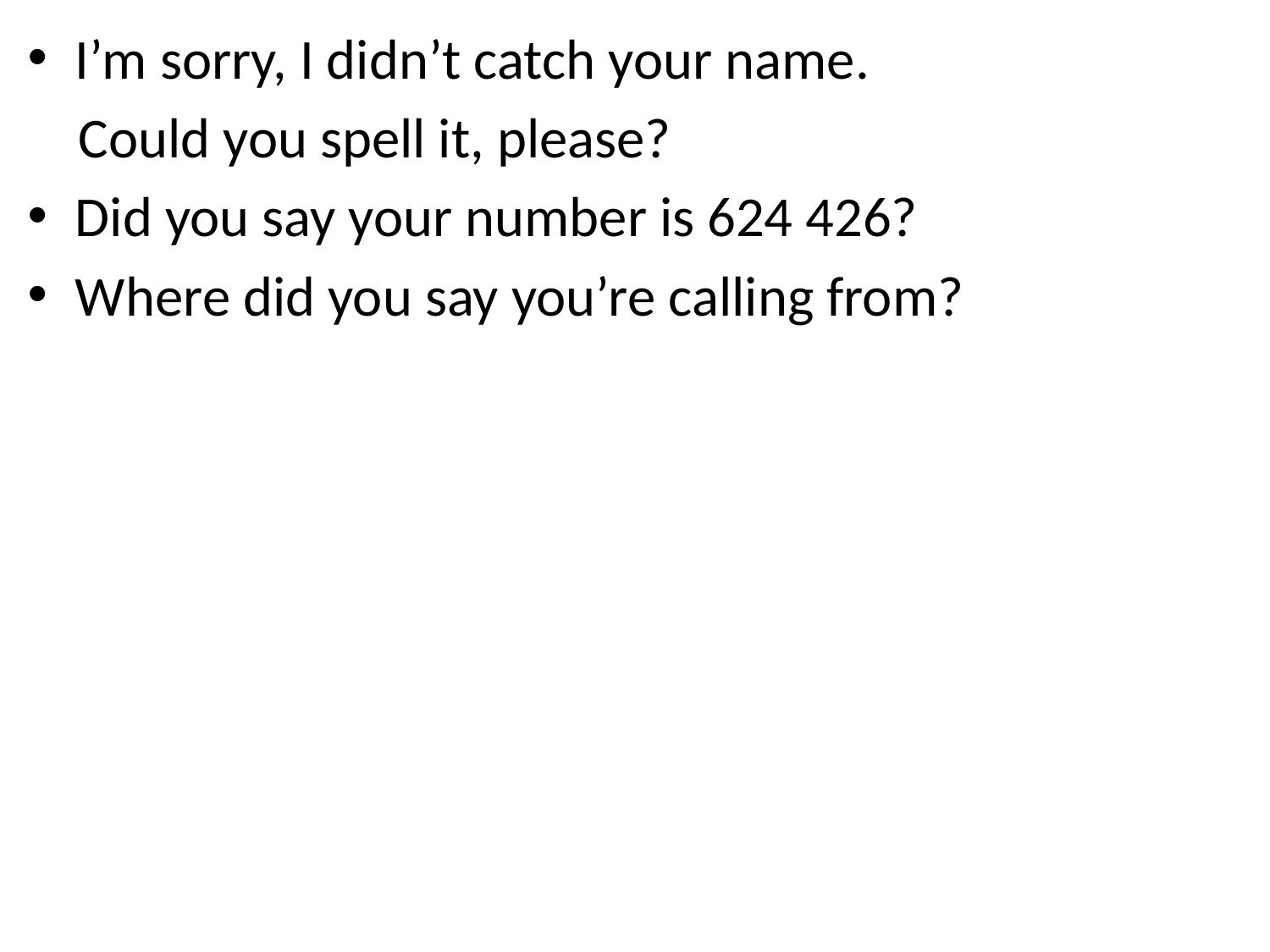

I’m sorry, I didn’t catch your name.
    Could you spell it, please?
Did you say your number is 624 426?
Where did you say you’re calling from?